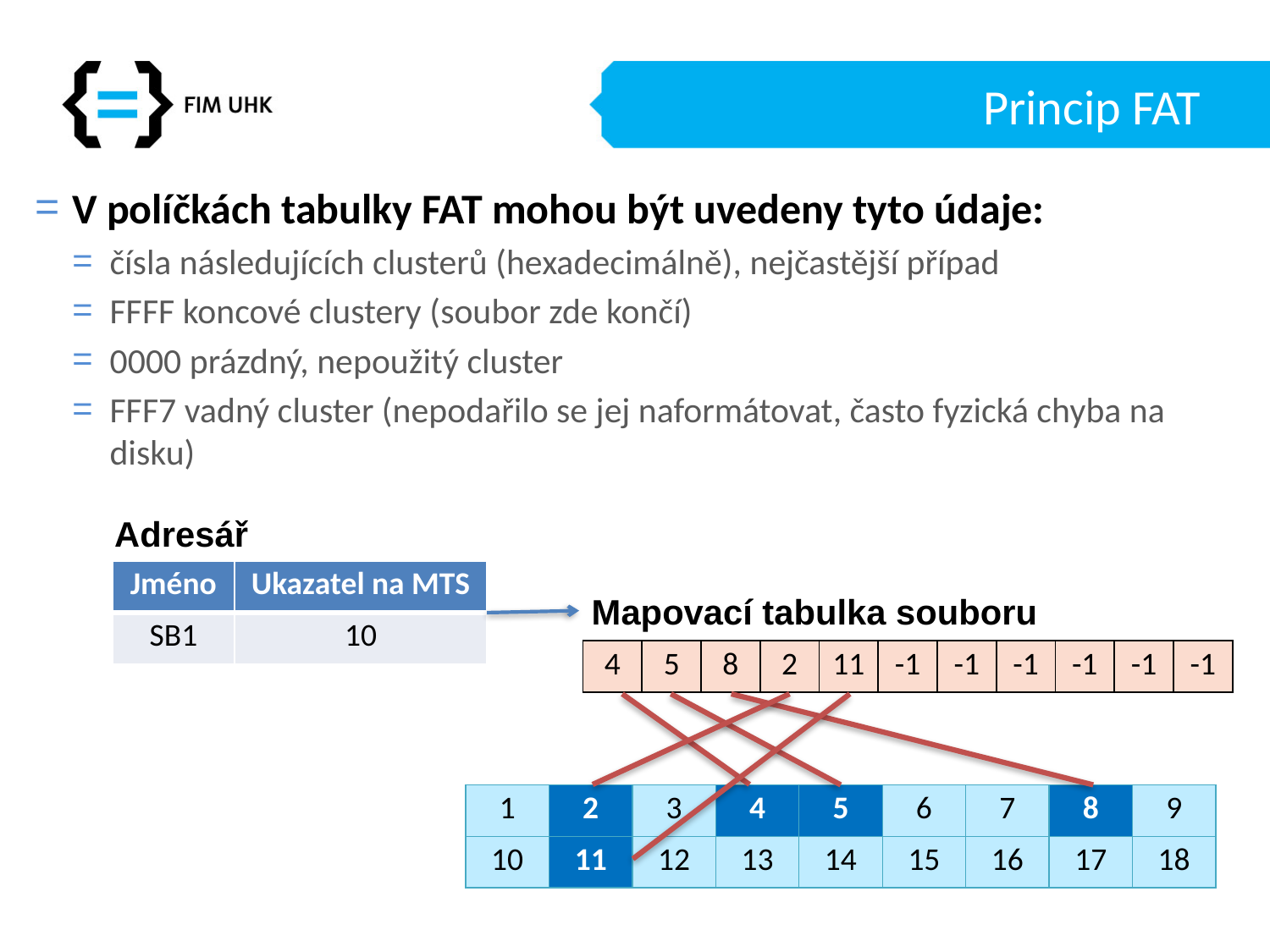

# Princip FAT
V políčkách tabulky FAT mohou být uvedeny tyto údaje:
čísla následujících clusterů (hexadecimálně), nejčastější případ
FFFF koncové clustery (soubor zde končí)
0000 prázdný, nepoužitý cluster
FFF7 vadný cluster (nepodařilo se jej naformátovat, často fyzická chyba na disku)
Adresář
| Jméno | Ukazatel na MTS |
| --- | --- |
| SB1 | 10 |
Mapovací tabulka souboru
| 4 | 5 | 8 | 2 | 11 | -1 | -1 | -1 | -1 | -1 | -1 |
| --- | --- | --- | --- | --- | --- | --- | --- | --- | --- | --- |
| 1 | 2 | 3 | 4 | 5 | 6 | 7 | 8 | 9 |
| --- | --- | --- | --- | --- | --- | --- | --- | --- |
| 10 | 11 | 12 | 13 | 14 | 15 | 16 | 17 | 18 |